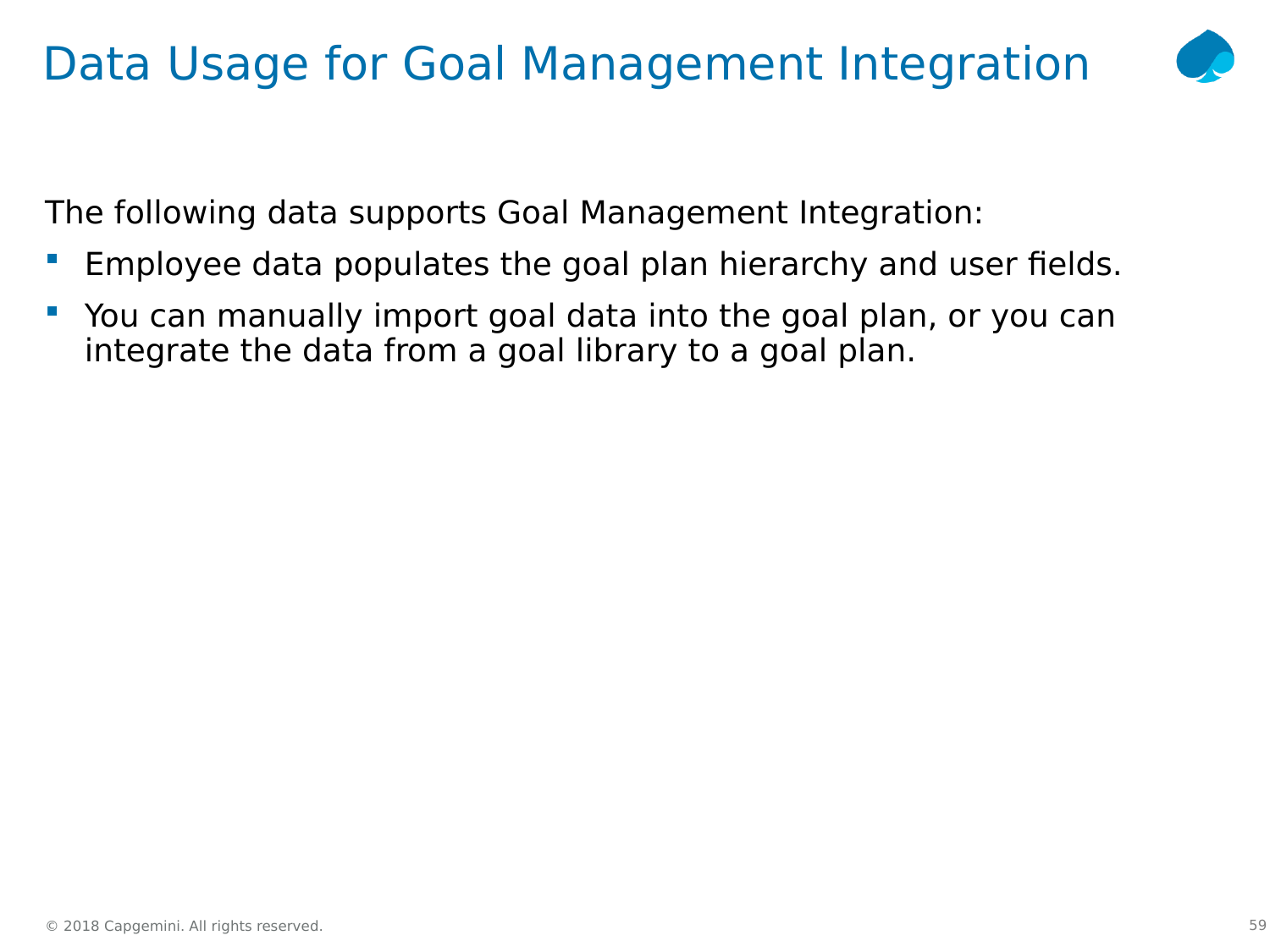

# Data Usage for Goal Management Integration
The following data supports Goal Management Integration:
Employee data populates the goal plan hierarchy and user fields.
You can manually import goal data into the goal plan, or you can integrate the data from a goal library to a goal plan.